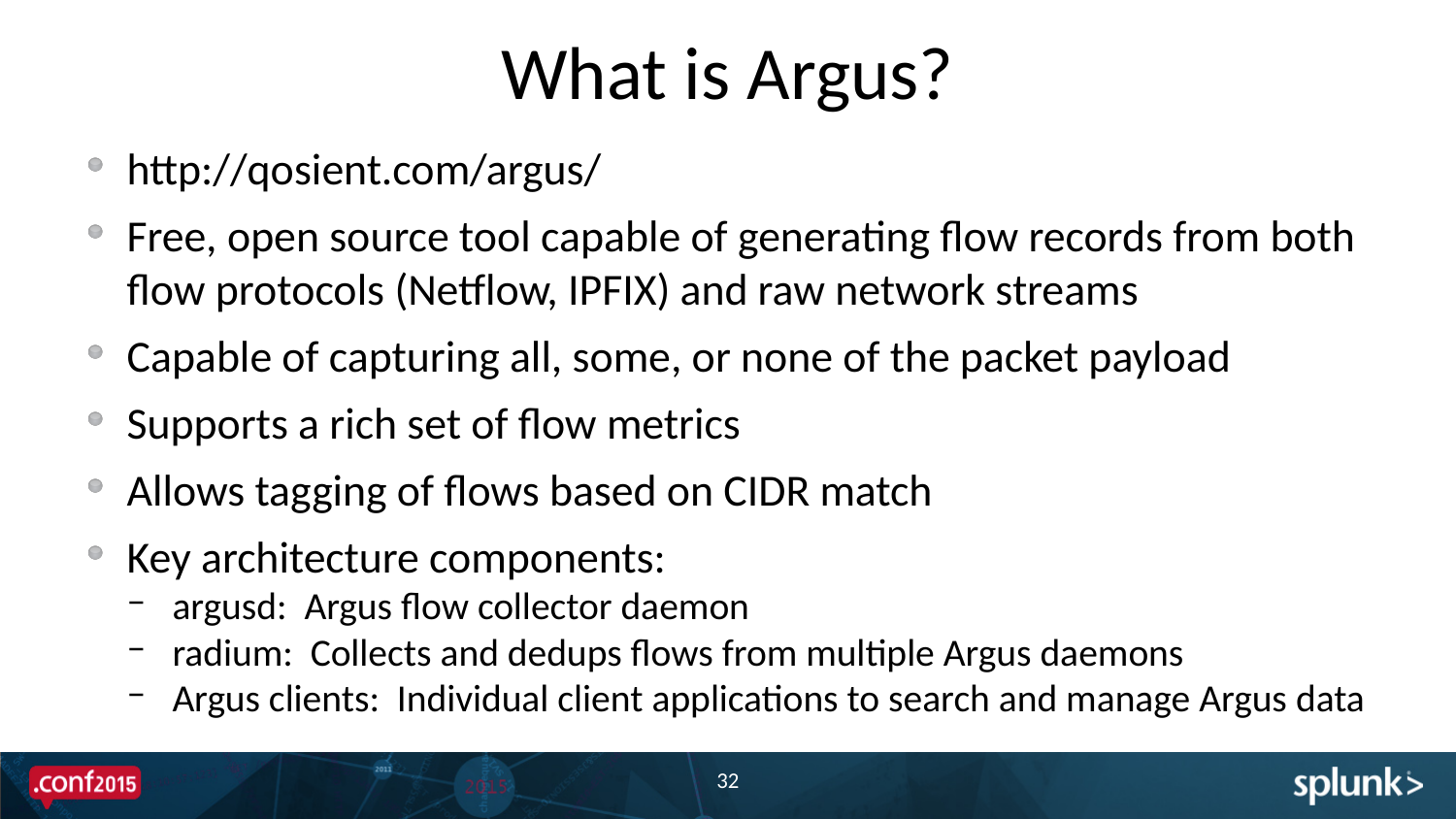

# What is Argus?
http://qosient.com/argus/
Free, open source tool capable of generating flow records from both flow protocols (Netflow, IPFIX) and raw network streams
Capable of capturing all, some, or none of the packet payload
Supports a rich set of flow metrics
Allows tagging of flows based on CIDR match
Key architecture components:
argusd:  Argus flow collector daemon
radium:  Collects and dedups flows from multiple Argus daemons
Argus clients:  Individual client applications to search and manage Argus data

32